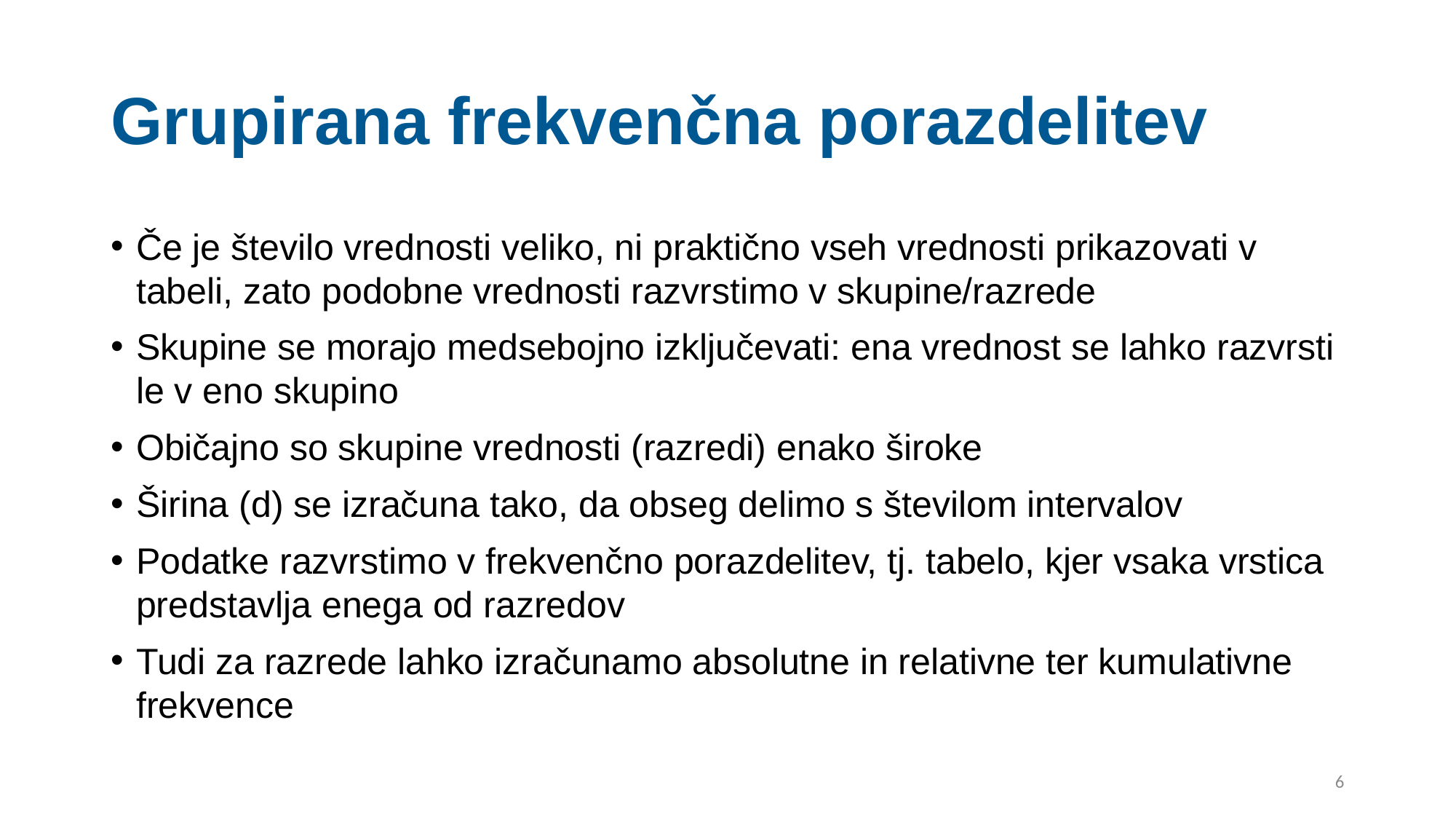

# Grupirana frekvenčna porazdelitev
Če je število vrednosti veliko, ni praktično vseh vrednosti prikazovati v tabeli, zato podobne vrednosti razvrstimo v skupine/razrede
Skupine se morajo medsebojno izključevati: ena vrednost se lahko razvrsti le v eno skupino
Običajno so skupine vrednosti (razredi) enako široke
Širina (d) se izračuna tako, da obseg delimo s številom intervalov
Podatke razvrstimo v frekvenčno porazdelitev, tj. tabelo, kjer vsaka vrstica predstavlja enega od razredov
Tudi za razrede lahko izračunamo absolutne in relativne ter kumulativne frekvence
6